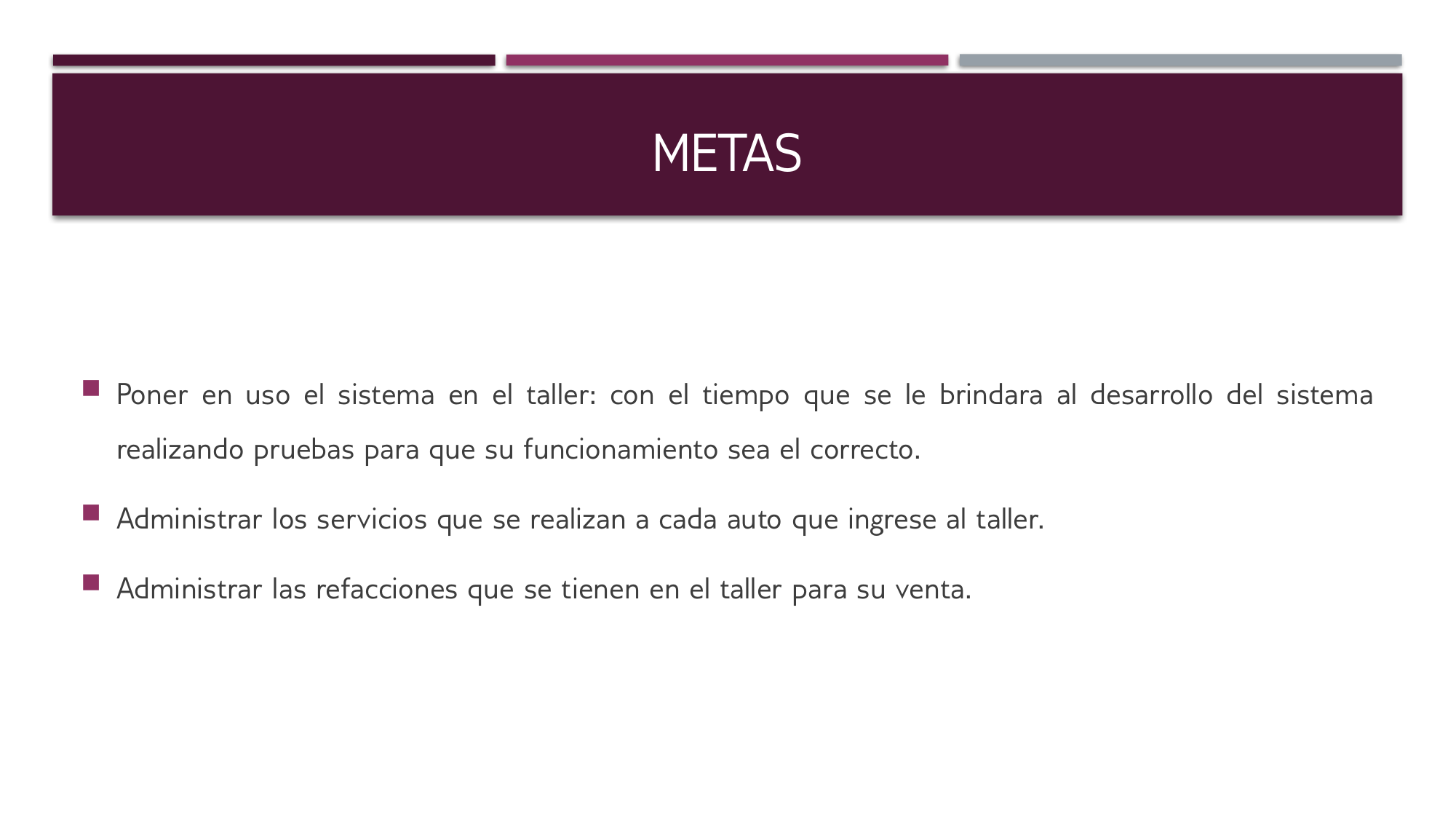

# METAS
Poner en uso el sistema en el taller: con el tiempo que se le brindara al desarrollo del sistema realizando pruebas para que su funcionamiento sea el correcto.
Administrar los servicios que se realizan a cada auto que ingrese al taller.
Administrar las refacciones que se tienen en el taller para su venta.